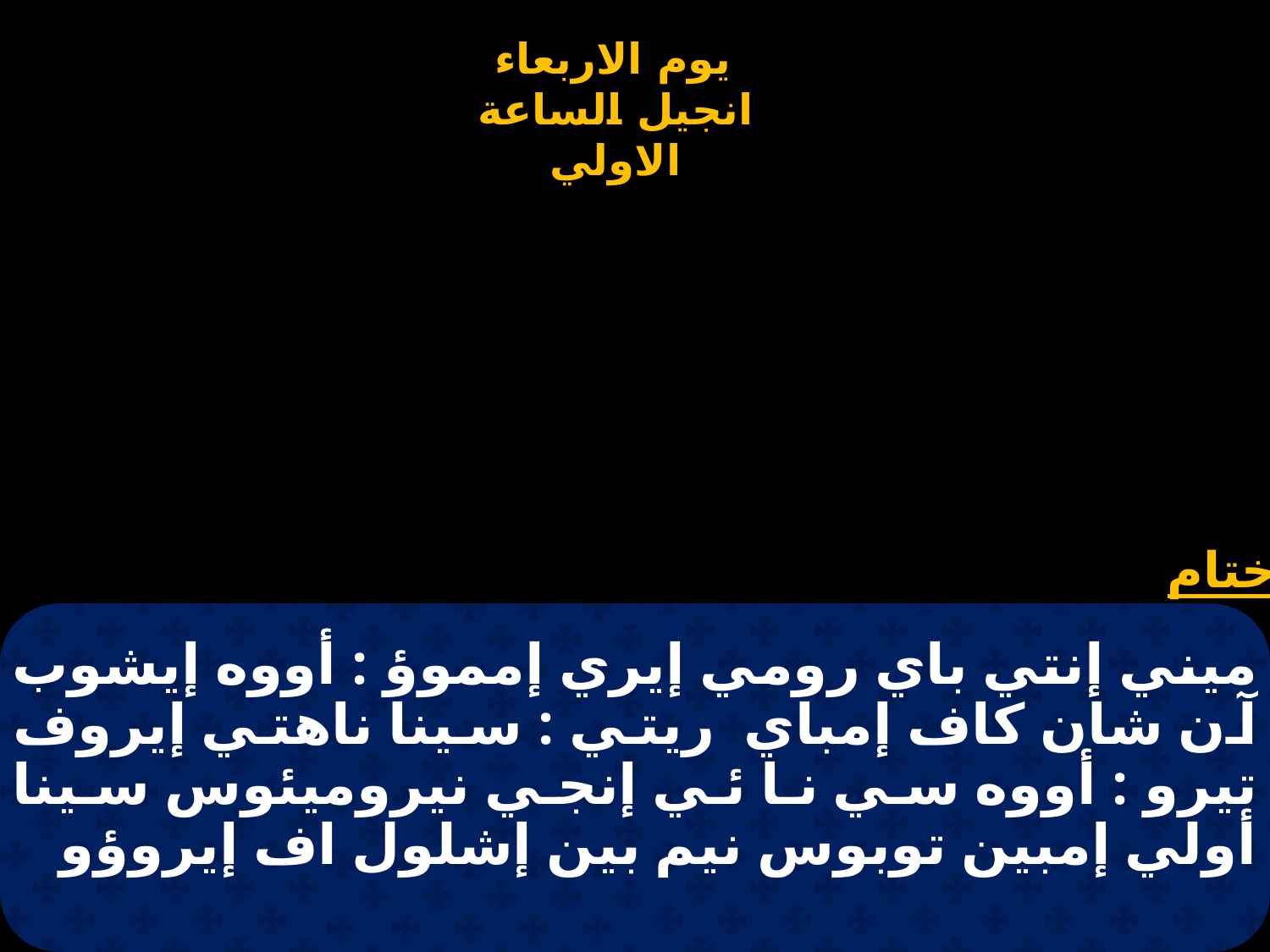

# ميني إنتي باي رومي إيري إمموؤ : أووه إيشوب آن شان كاف إمباي  ريتي : سينا ناهتي إيروف تيرو : أووه سي نا ئي إنجي نيروميئوس سينا أولي إمبين توبوس نيم بين إشلول اف إيروؤو